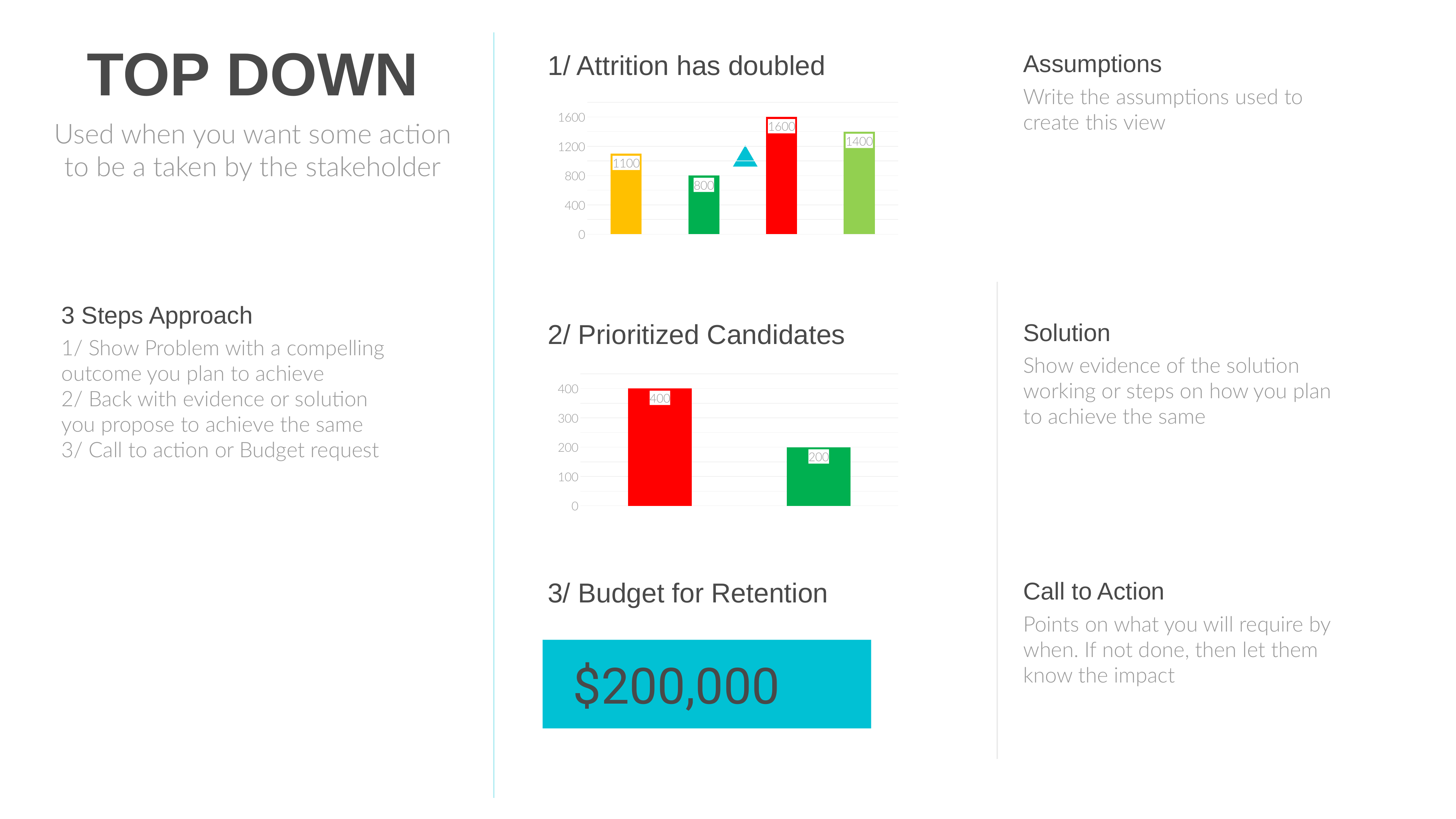

TOP DOWN
Used when you want some action to be a taken by the stakeholder
1/ Attrition has doubled
Assumptions
Write the assumptions used to create this view

### Chart

| Category | Finance |
|---|---|
| Q1 | 1100.0 |
| Q2 | 800.0 |
| Q3 | 1600.0 |
| Q4 | 1400.0 |
3 Steps Approach
1/ Show Problem with a compelling outcome you plan to achieve
2/ Back with evidence or solution you propose to achieve the same
3/ Call to action or Budget request
2/ Prioritized Candidates
Solution
Show evidence of the solution working or steps on how you plan to achieve the same

### Chart

| Category | Finance |
|---|---|
| At Risk | 400.0 |
| High Performers | 200.0 |
3/ Budget for Retention
Call to Action
Points on what you will require by when. If not done, then let them know the impact

$200,000